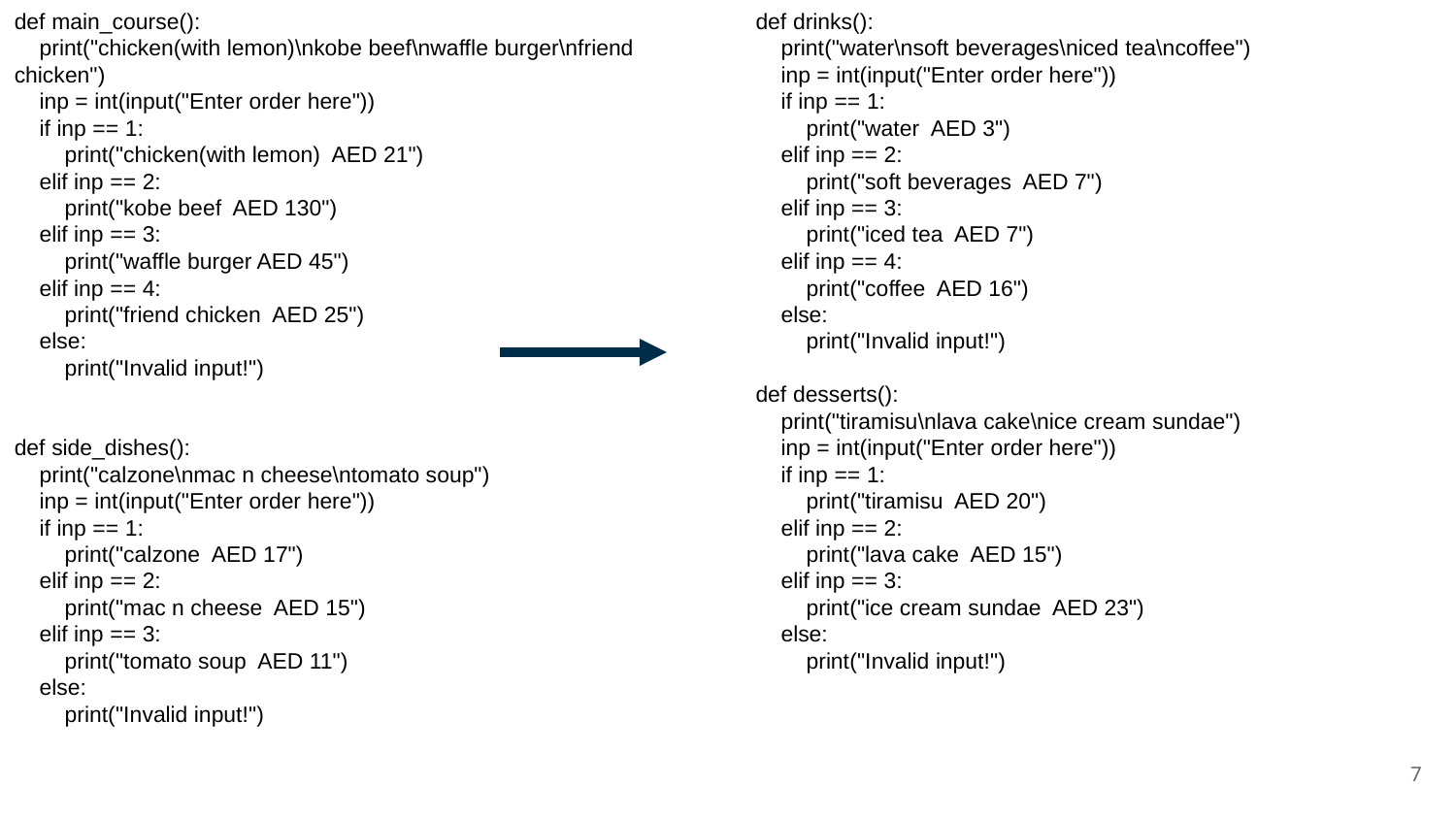

def main_course():
    print("chicken(with lemon)\nkobe beef\nwaffle burger\nfriend chicken")
    inp = int(input("Enter order here"))
    if inp == 1:
        print("chicken(with lemon)  AED 21")
    elif inp == 2:
        print("kobe beef  AED 130")
    elif inp == 3:
        print("waffle burger AED 45")
    elif inp == 4:
        print("friend chicken  AED 25")
    else:
        print("Invalid input!")

def side_dishes():
    print("calzone\nmac n cheese\ntomato soup")
    inp = int(input("Enter order here"))
    if inp == 1:
        print("calzone  AED 17")
    elif inp == 2:
        print("mac n cheese  AED 15")
    elif inp == 3:
        print("tomato soup  AED 11")
    else:
        print("Invalid input!")
def drinks():
    print("water\nsoft beverages\niced tea\ncoffee")
    inp = int(input("Enter order here"))
    if inp == 1:
        print("water  AED 3")
    elif inp == 2:
        print("soft beverages  AED 7")
    elif inp == 3:
        print("iced tea  AED 7")
    elif inp == 4:
        print("coffee  AED 16")
    else:
        print("Invalid input!")

def desserts():
    print("tiramisu\nlava cake\nice cream sundae")
    inp = int(input("Enter order here"))
    if inp == 1:
        print("tiramisu  AED 20")
    elif inp == 2:
        print("lava cake  AED 15")
    elif inp == 3:
        print("ice cream sundae  AED 23")
    else:
        print("Invalid input!")
7